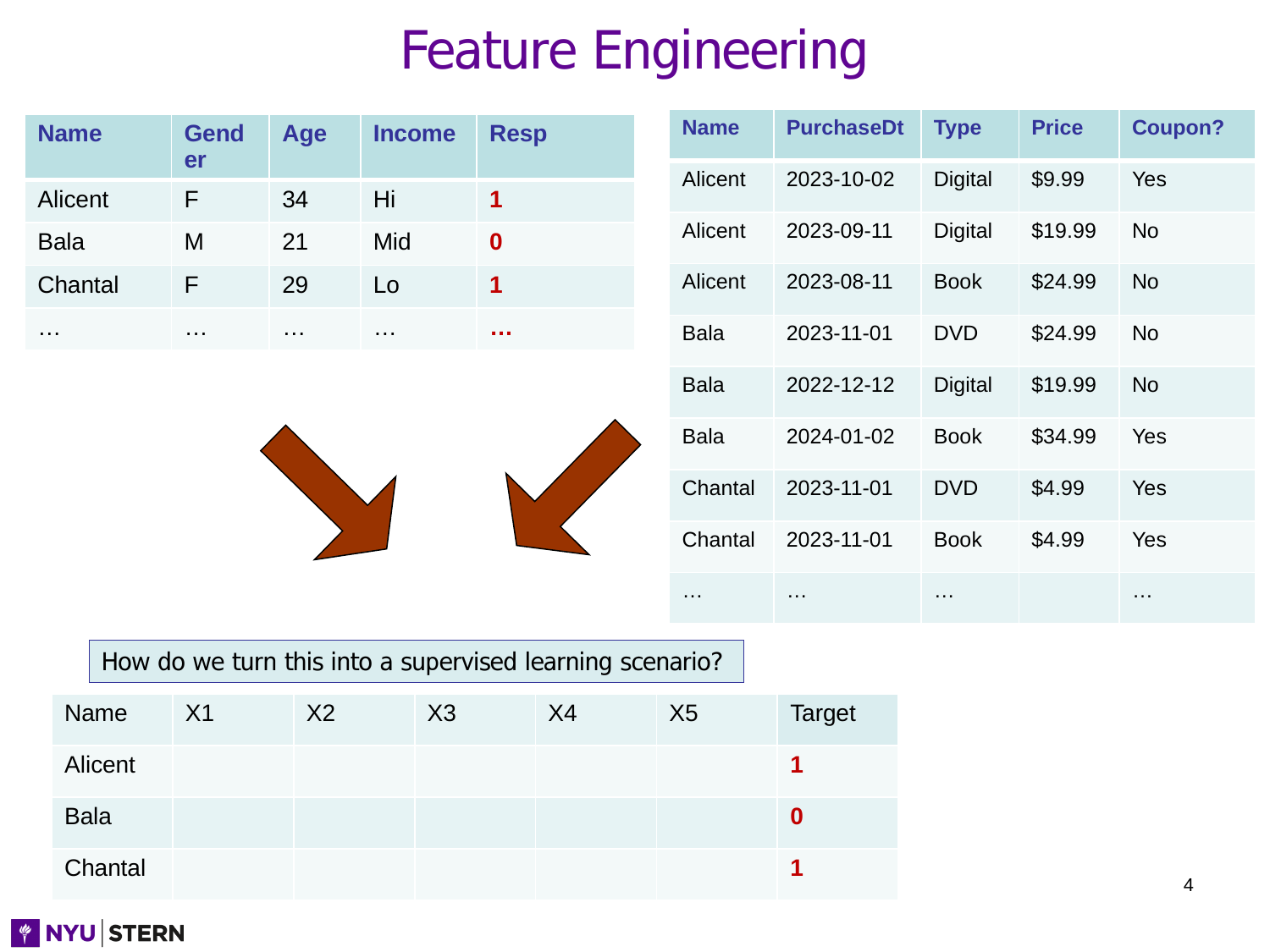

# Feature Engineering
| Name | PurchaseDt | Type | Price | Coupon? |
| --- | --- | --- | --- | --- |
| Alicent | 2023-10-02 | Digital | $9.99 | Yes |
| Alicent | 2023-09-11 | Digital | $19.99 | No |
| Alicent | 2023-08-11 | Book | $24.99 | No |
| Bala | 2023-11-01 | DVD | $24.99 | No |
| Bala | 2022-12-12 | Digital | $19.99 | No |
| Bala | 2024-01-02 | Book | $34.99 | Yes |
| Chantal | 2023-11-01 | DVD | $4.99 | Yes |
| Chantal | 2023-11-01 | Book | $4.99 | Yes |
| … | … | … |  | … |
| Name | Gender | Age | Income | Resp |
| --- | --- | --- | --- | --- |
| Alicent | F | 34 | Hi | 1 |
| Bala | M | 21 | Mid | 0 |
| Chantal | F | 29 | Lo | 1 |
| … | … | … | … | … |

How do we turn this into a supervised learning scenario?
| Name | X1 | X2 | X3 | X4 | X5 | Target |
| --- | --- | --- | --- | --- | --- | --- |
| Alicent |  |  |  |  |  | 1 |
| Bala |  |  |  |  |  | 0 |
| Chantal |  |  |  |  |  | 1 |
4